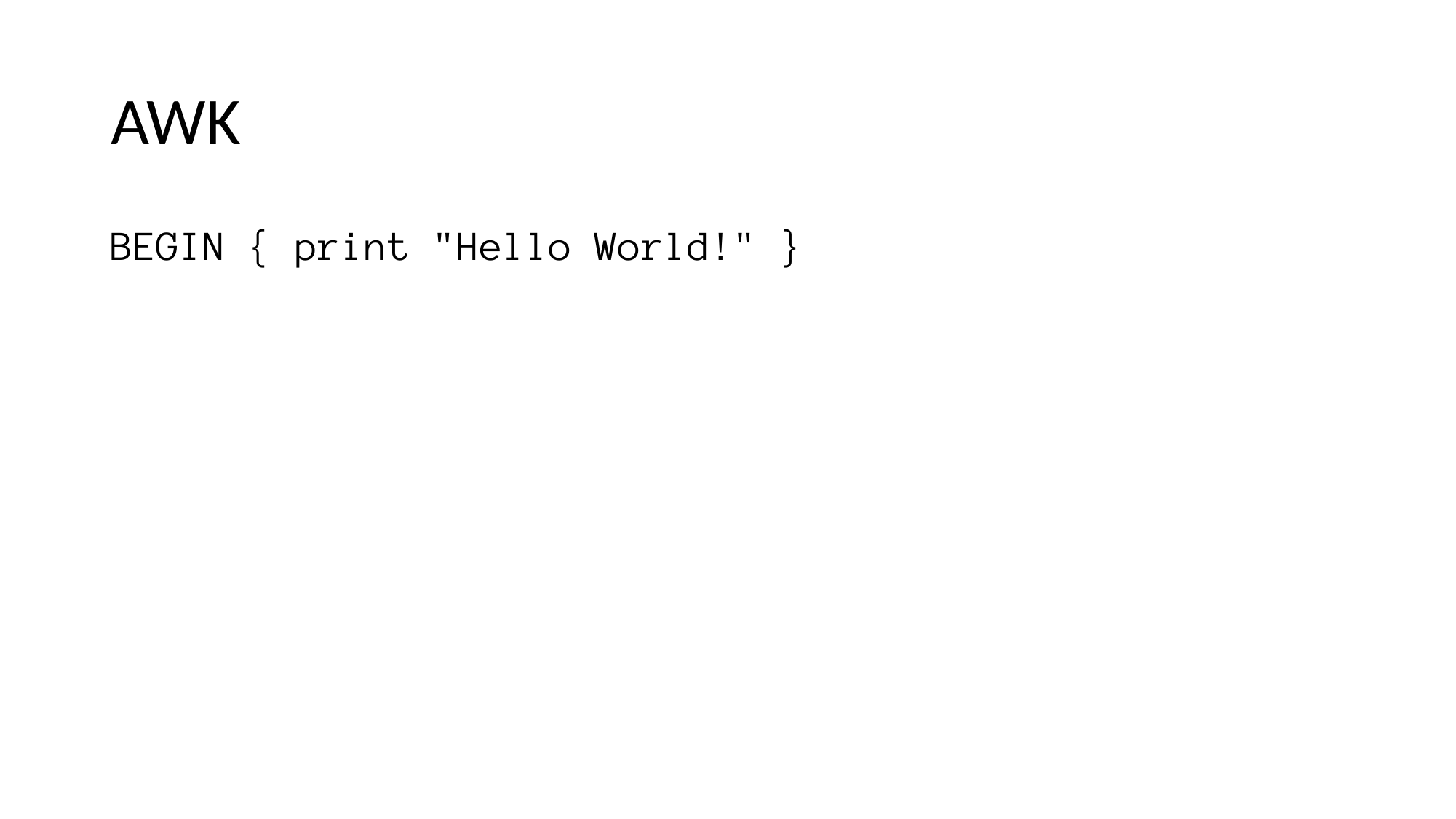

# AWK
BEGIN { print "Hello World!" }